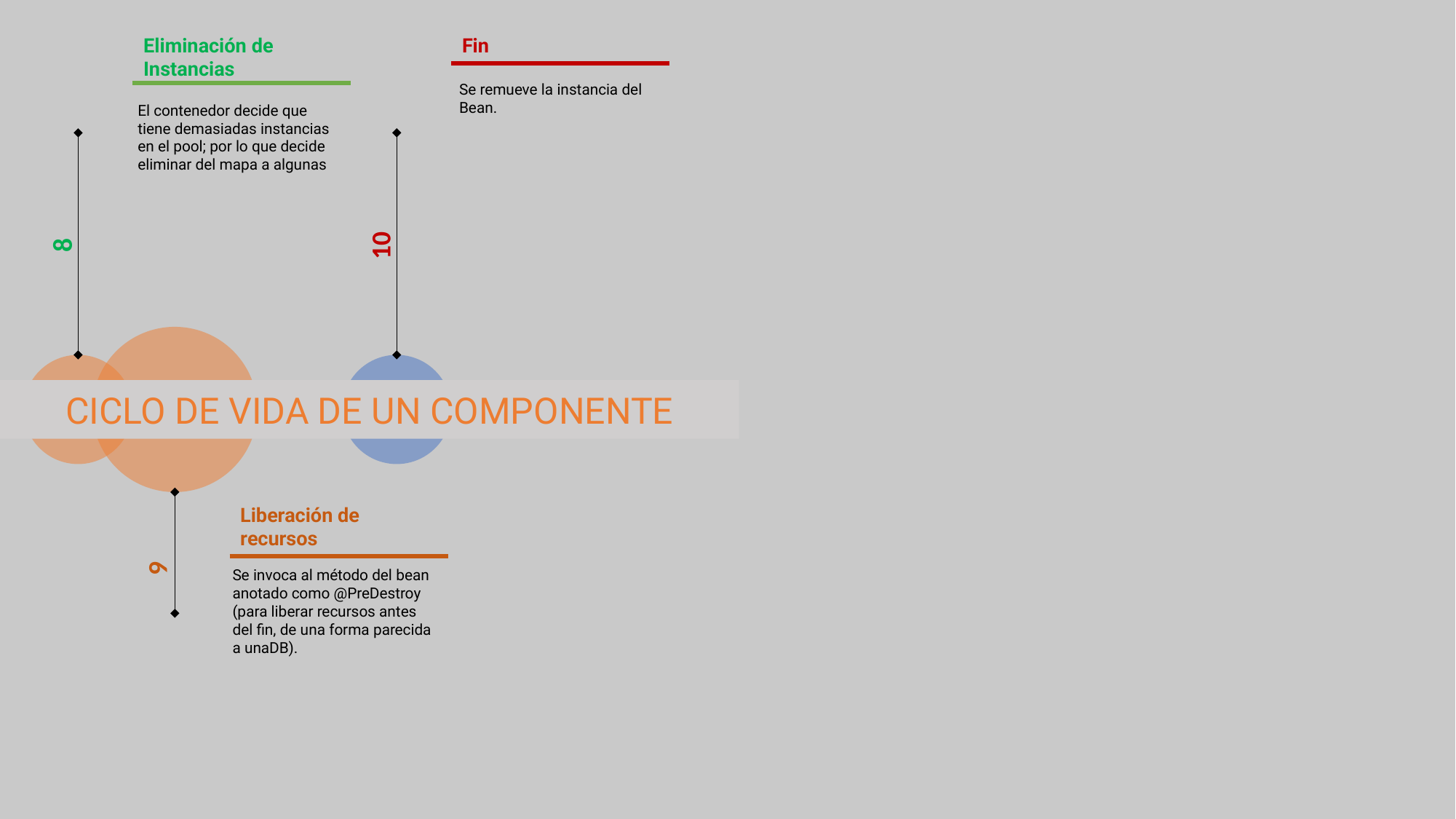

Eliminación de Instancias
El contenedor decide que tiene demasiadas instancias en el pool; por lo que decide eliminar del mapa a algunas
Fin
Se remueve la instancia del Bean.
8
10

CICLO DE VIDA DE UN COMPONENTE
Liberación de recursos
Se invoca al método del bean anotado como @PreDestroy (para liberar recursos antes del fin, de una forma parecida a unaDB).
9